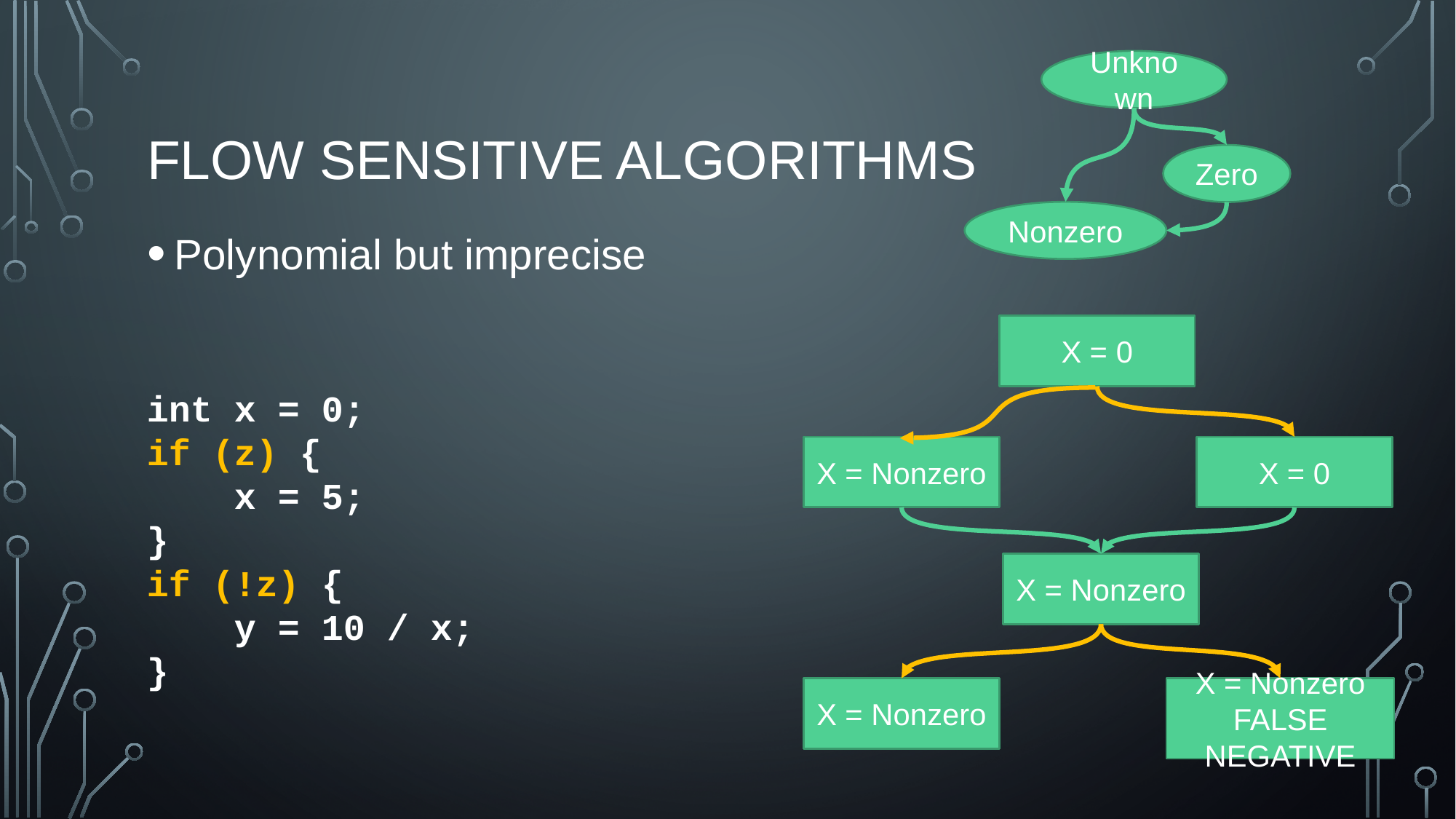

Unknown
# Flow sensitive algorithms
Zero
Nonzero
Polynomial but imprecise
X = 0
int x = 0;
if (z) {
    x = 5;
}
if (!z) {
    y = 10 / x;
}
X = Nonzero
X = 0
X = Nonzero
X = Nonzero
FALSE NEGATIVE
X = Nonzero